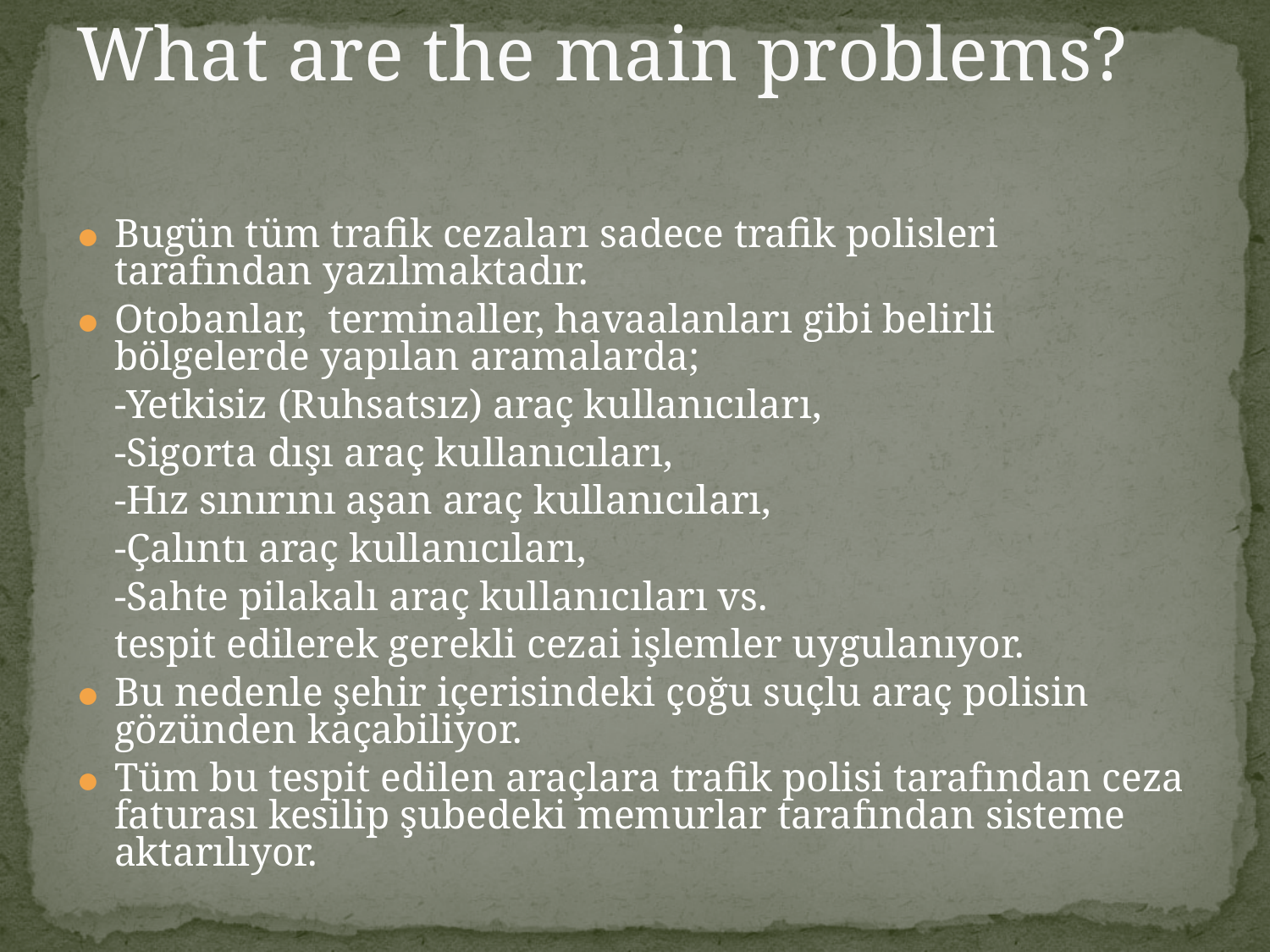

# What are the main problems?
Bugün tüm trafik cezaları sadece trafik polisleri tarafından yazılmaktadır.
Otobanlar,  terminaller, havaalanları gibi belirli bölgelerde yapılan aramalarda;
 	-Yetkisiz (Ruhsatsız) araç kullanıcıları,
	-Sigorta dışı araç kullanıcıları,
	-Hız sınırını aşan araç kullanıcıları,
	-Çalıntı araç kullanıcıları,
	-Sahte pilakalı araç kullanıcıları vs.
	tespit edilerek gerekli cezai işlemler uygulanıyor.
Bu nedenle şehir içerisindeki çoğu suçlu araç polisin gözünden kaçabiliyor.
Tüm bu tespit edilen araçlara trafik polisi tarafından ceza faturası kesilip şubedeki memurlar tarafından sisteme aktarılıyor.